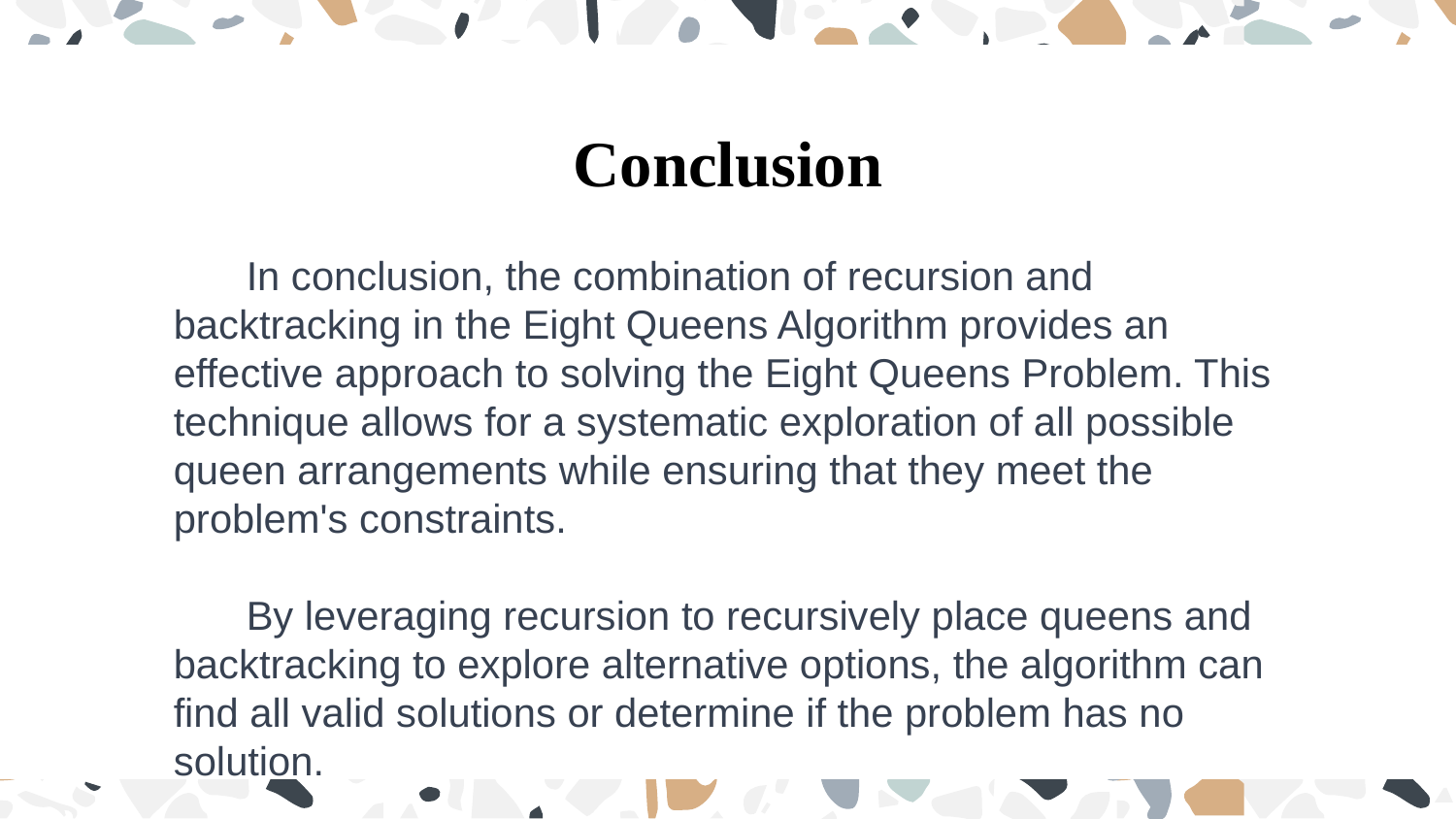

# Conclusion
In conclusion, the combination of recursion and backtracking in the Eight Queens Algorithm provides an effective approach to solving the Eight Queens Problem. This technique allows for a systematic exploration of all possible queen arrangements while ensuring that they meet the problem's constraints.

By leveraging recursion to recursively place queens and backtracking to explore alternative options, the algorithm can find all valid solutions or determine if the problem has no solution.